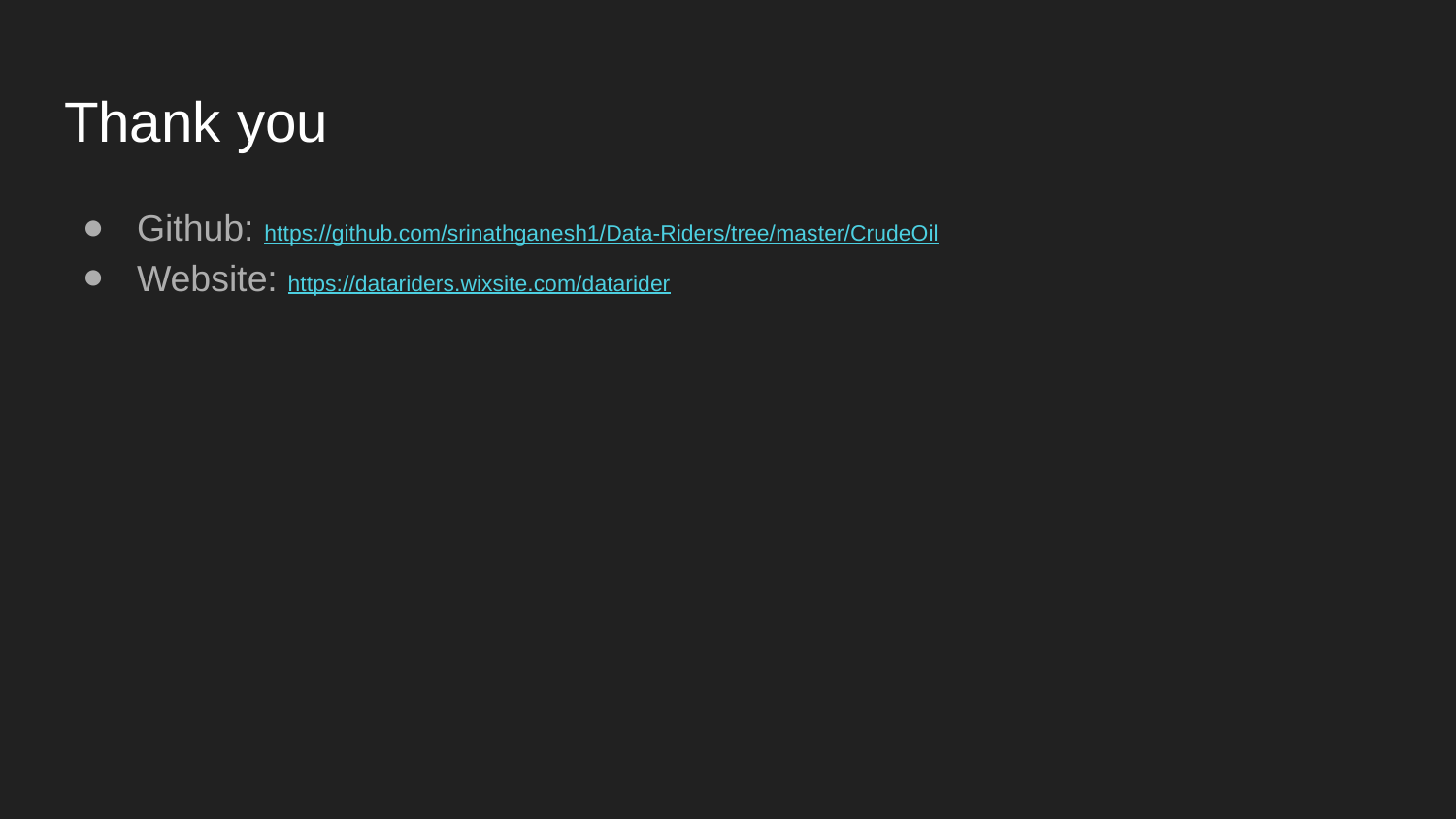

# Thank you
Github: https://github.com/srinathganesh1/Data-Riders/tree/master/CrudeOil
Website: https://datariders.wixsite.com/datarider